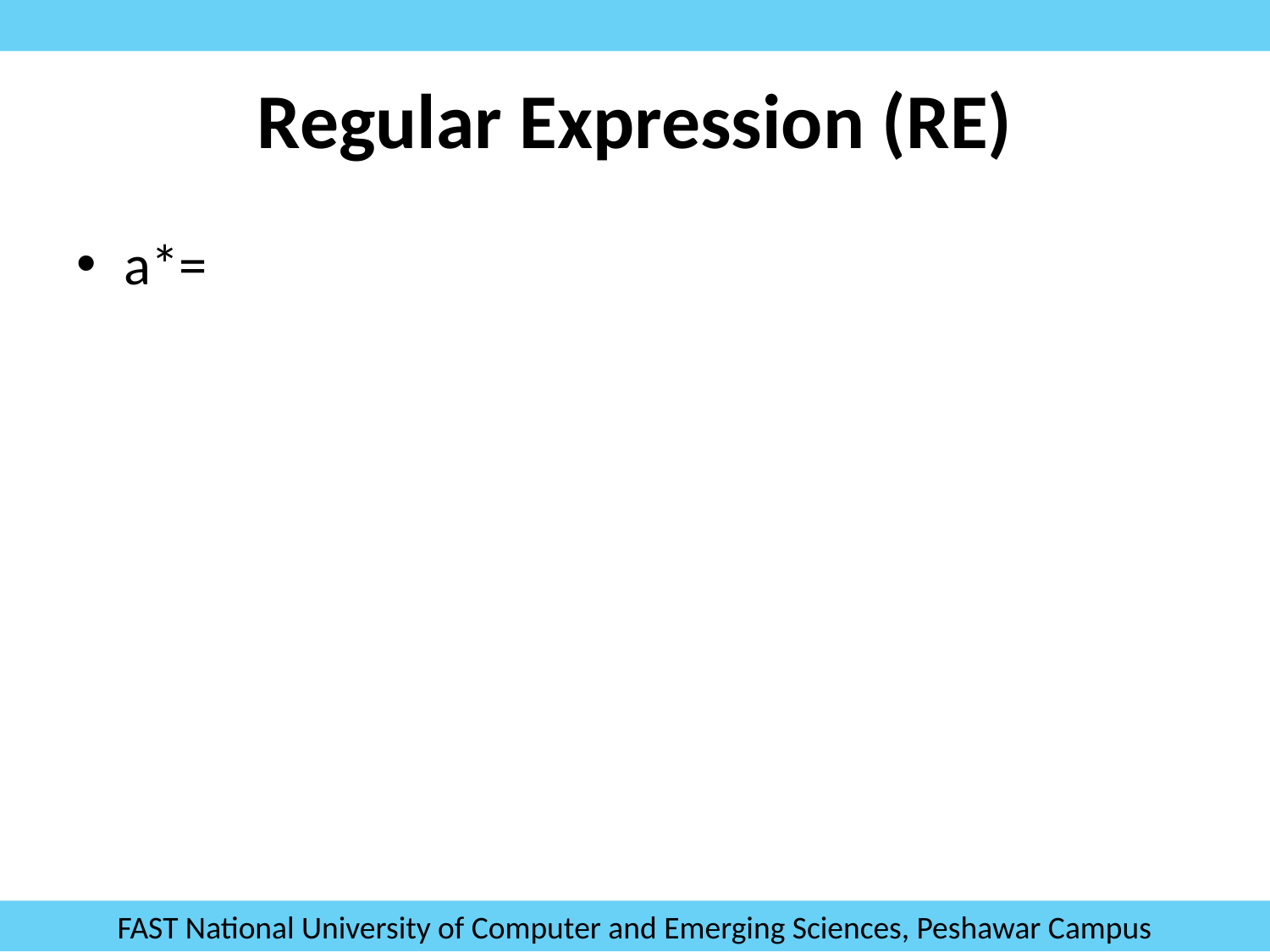

# Regular Expression (RE)
a*=
FAST National University of Computer and Emerging Sciences, Peshawar Campus